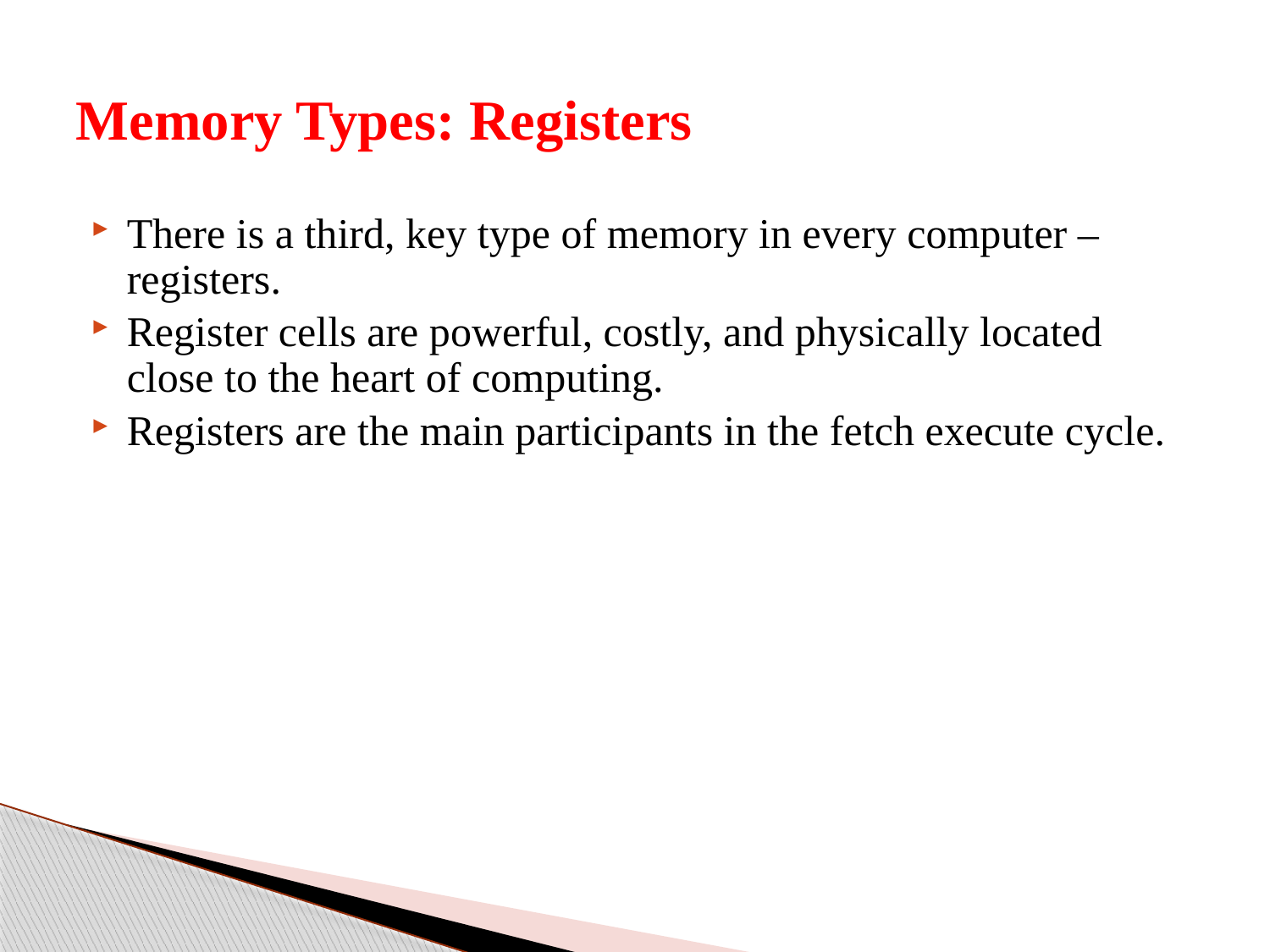

# Memory Types: Registers
There is a third, key type of memory in every computer – registers.
Register cells are powerful, costly, and physically located close to the heart of computing.
Registers are the main participants in the fetch execute cycle.